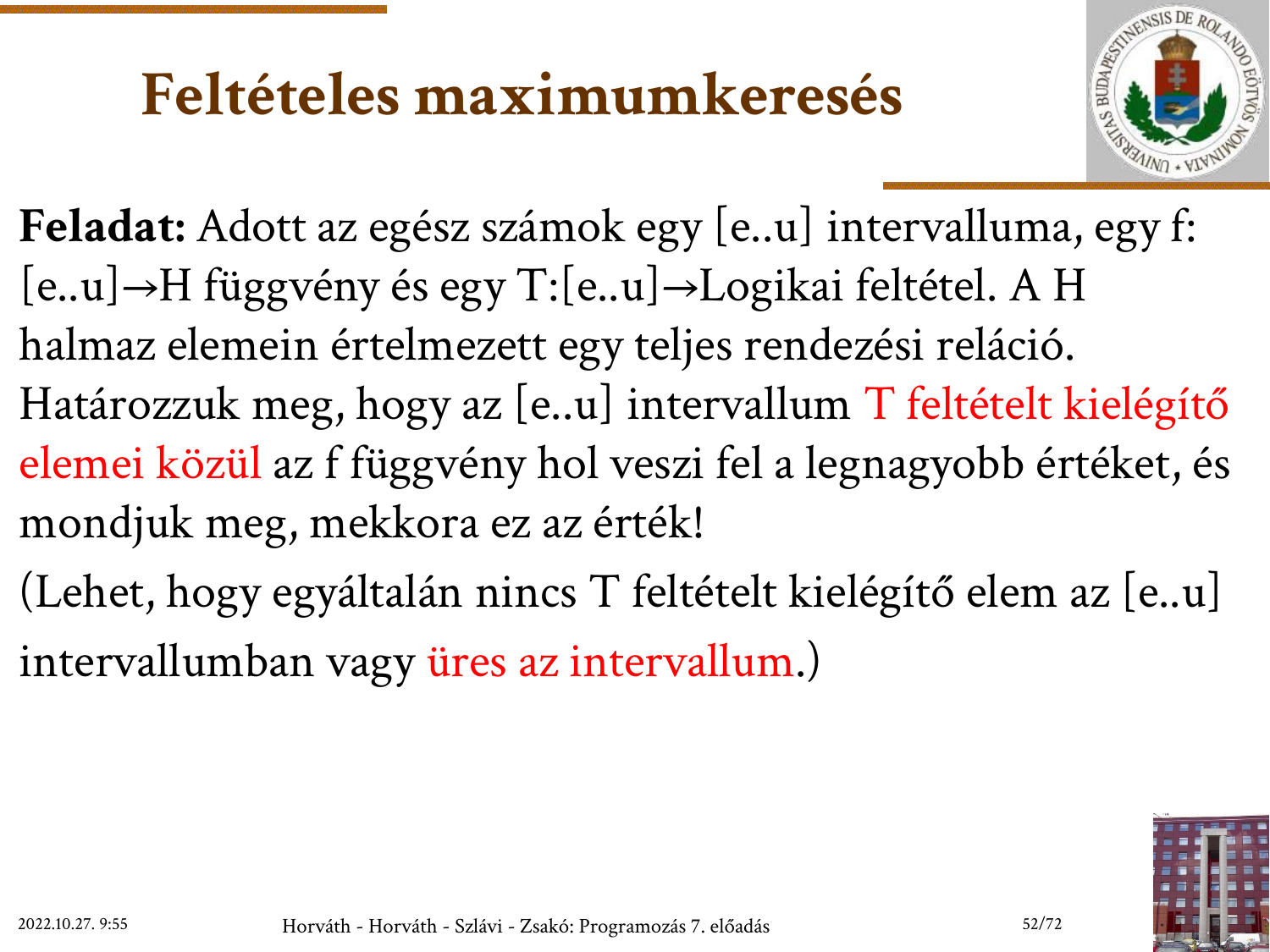

# Feltételes maximumkeresés
Feladat: Adott az egész számok egy [e..u] intervalluma, egy f:[e..u]→H függvény és egy T:[e..u]→Logikai feltétel. A H halmaz elemein értelmezett egy teljes rendezési reláció. Határozzuk meg, hogy az [e..u] intervallum T feltételt kielégítő elemei közül az f függvény hol veszi fel a legnagyobb értéket, és mondjuk meg, mekkora ez az érték!
(Lehet, hogy egyáltalán nincs T feltételt kielégítő elem az [e..u]
intervallumban vagy üres az intervallum.)
2022.10.27. 9:55
Horváth - Horváth - Szlávi - Zsakó: Programozás 7. előadás
52/72